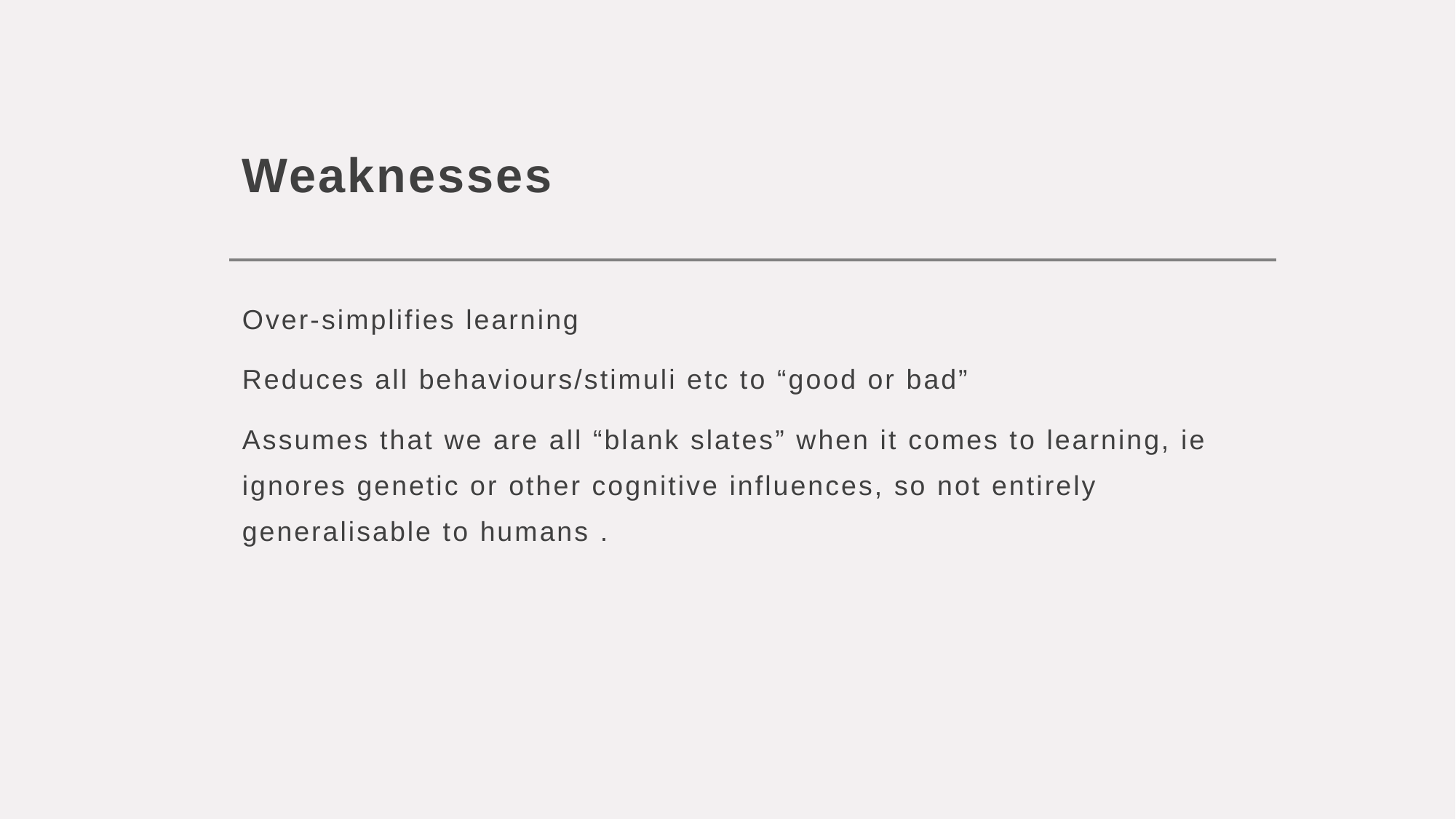

# Weaknesses
Over-simplifies learning
Reduces all behaviours/stimuli etc to “good or bad”
Assumes that we are all “blank slates” when it comes to learning, ie ignores genetic or other cognitive influences, so not entirely generalisable to humans .